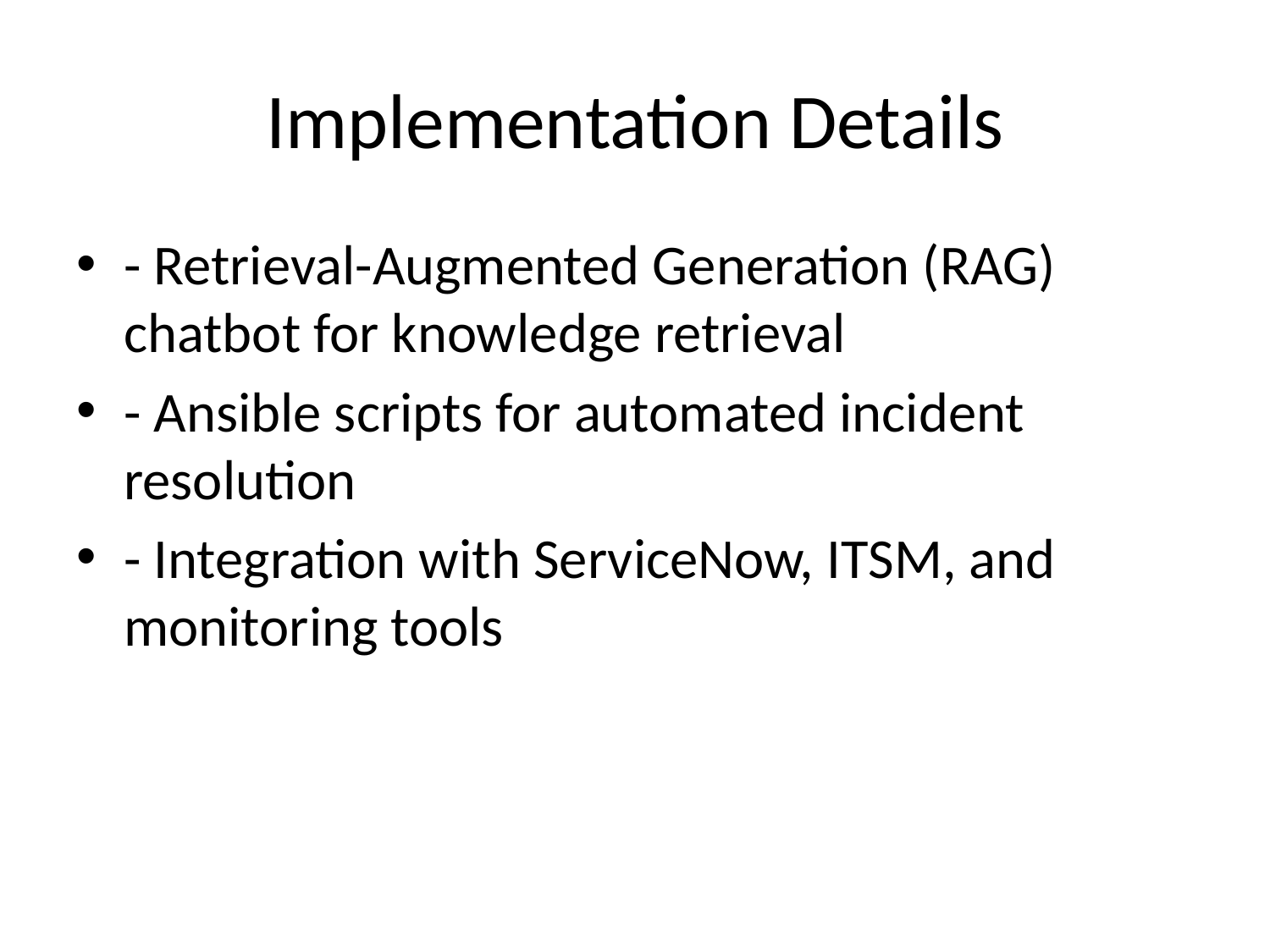

# Implementation Details
- Retrieval-Augmented Generation (RAG) chatbot for knowledge retrieval
- Ansible scripts for automated incident resolution
- Integration with ServiceNow, ITSM, and monitoring tools